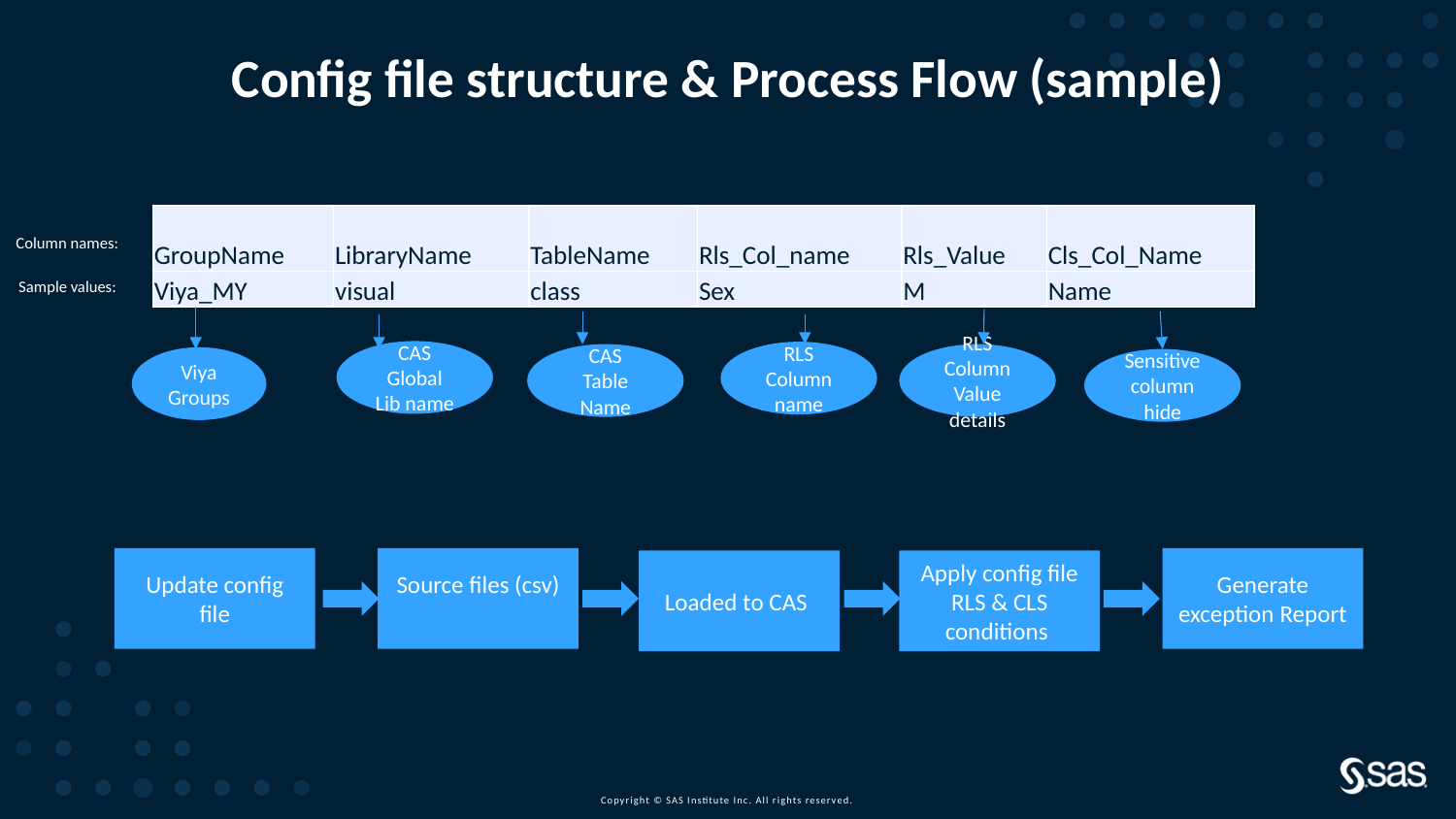

# Config file structure & Process Flow (sample)
| GroupName | LibraryName | TableName | Rls\_Col\_name | Rls\_Value | Cls\_Col\_Name |
| --- | --- | --- | --- | --- | --- |
| Viya\_MY | visual | class | Sex | M | Name |
Column names:
Sample values:
CAS Global Lib name
RLS Column name
CAS Table Name
RLS Column Value details
Viya Groups
Sensitive column hide
Update config file
Source files (csv)
Generate exception Report
Loaded to CAS
Apply config file RLS & CLS conditions